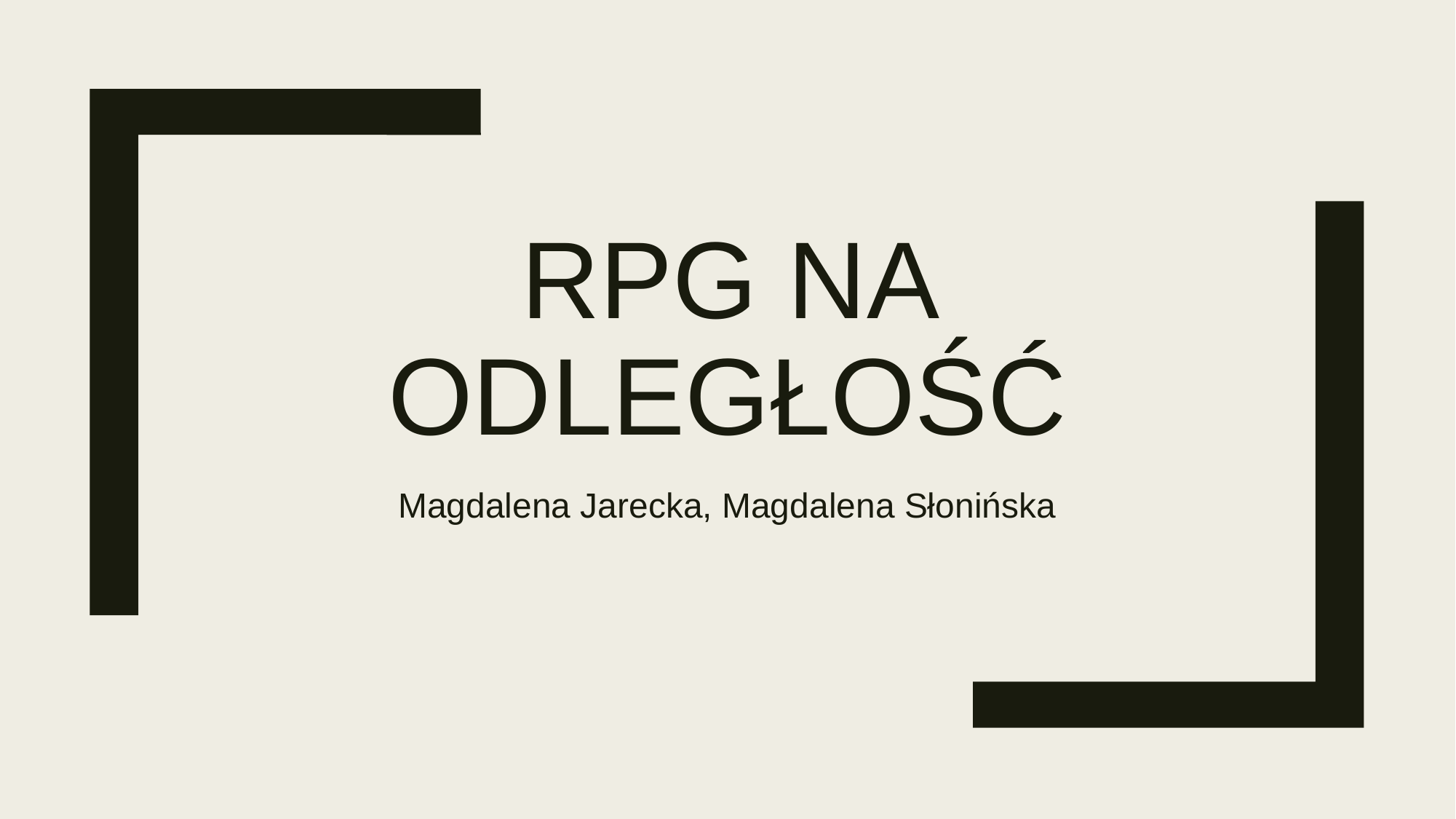

# RPG na odległość
Magdalena Jarecka, Magdalena Słonińska